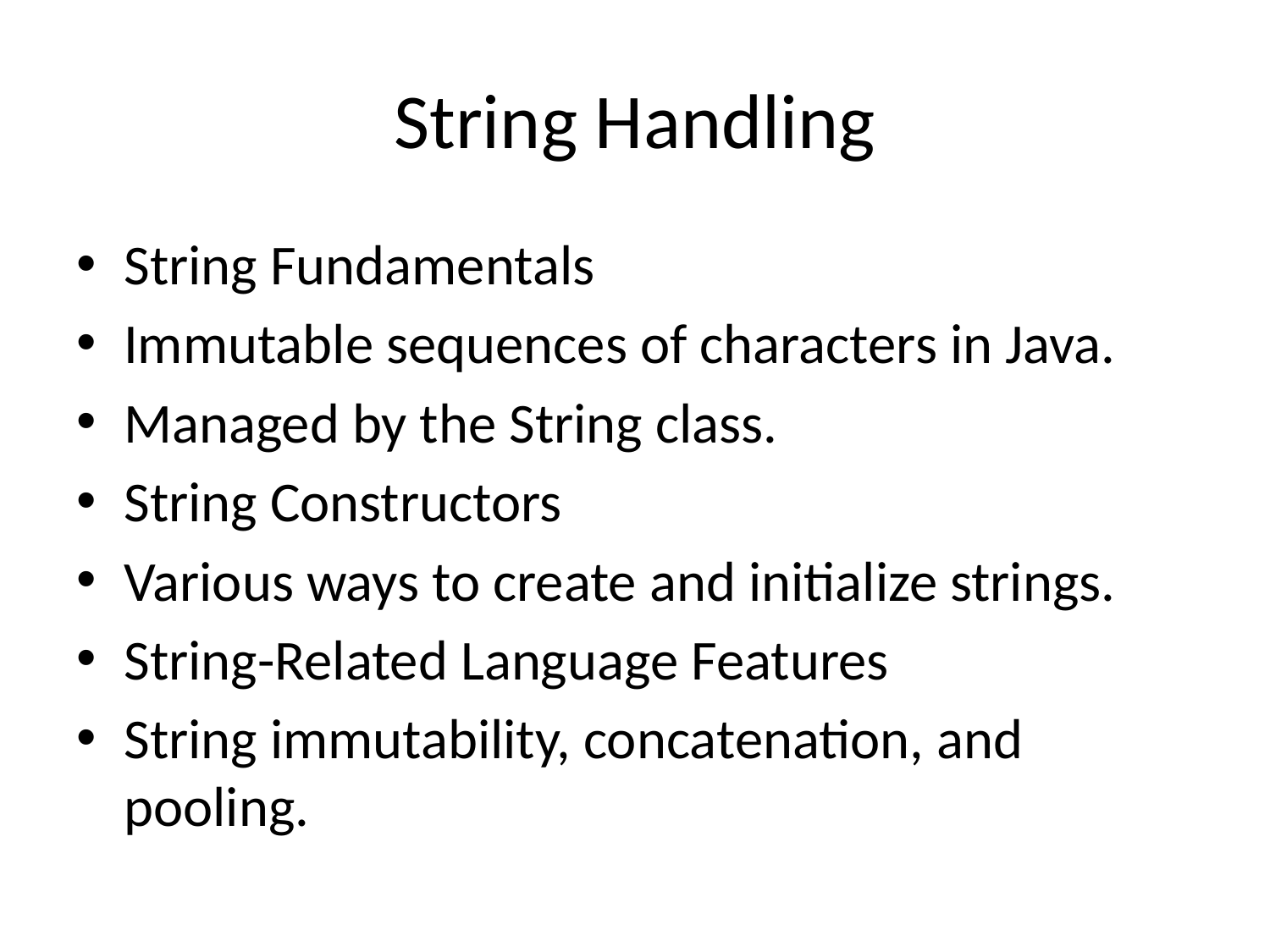

# String Handling
String Fundamentals
Immutable sequences of characters in Java.
Managed by the String class.
String Constructors
Various ways to create and initialize strings.
String-Related Language Features
String immutability, concatenation, and pooling.